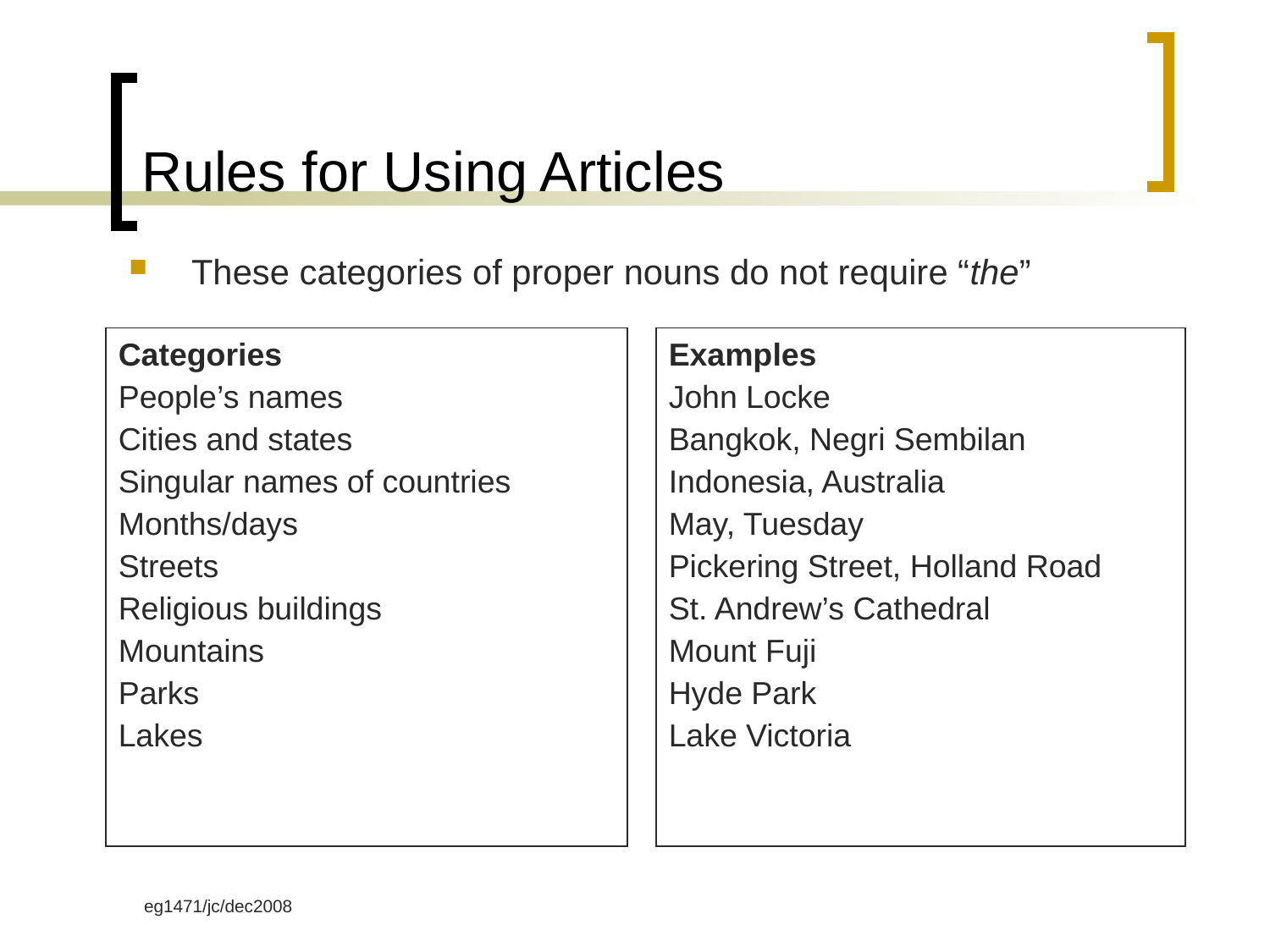

# Rules for Using Articles
These categories of proper nouns do not require “the”

Categories
People’s names
Cities and states
Singular names of countries
Months/days
Streets
Religious buildings
Mountains
Parks
Lakes

Examples
John Locke
Bangkok, Negri Sembilan
Indonesia, Australia
May, Tuesday
Pickering Street, Holland Road
St. Andrew’s Cathedral
Mount Fuji
Hyde Park
Lake Victoria

eg1471/jc/dec2008